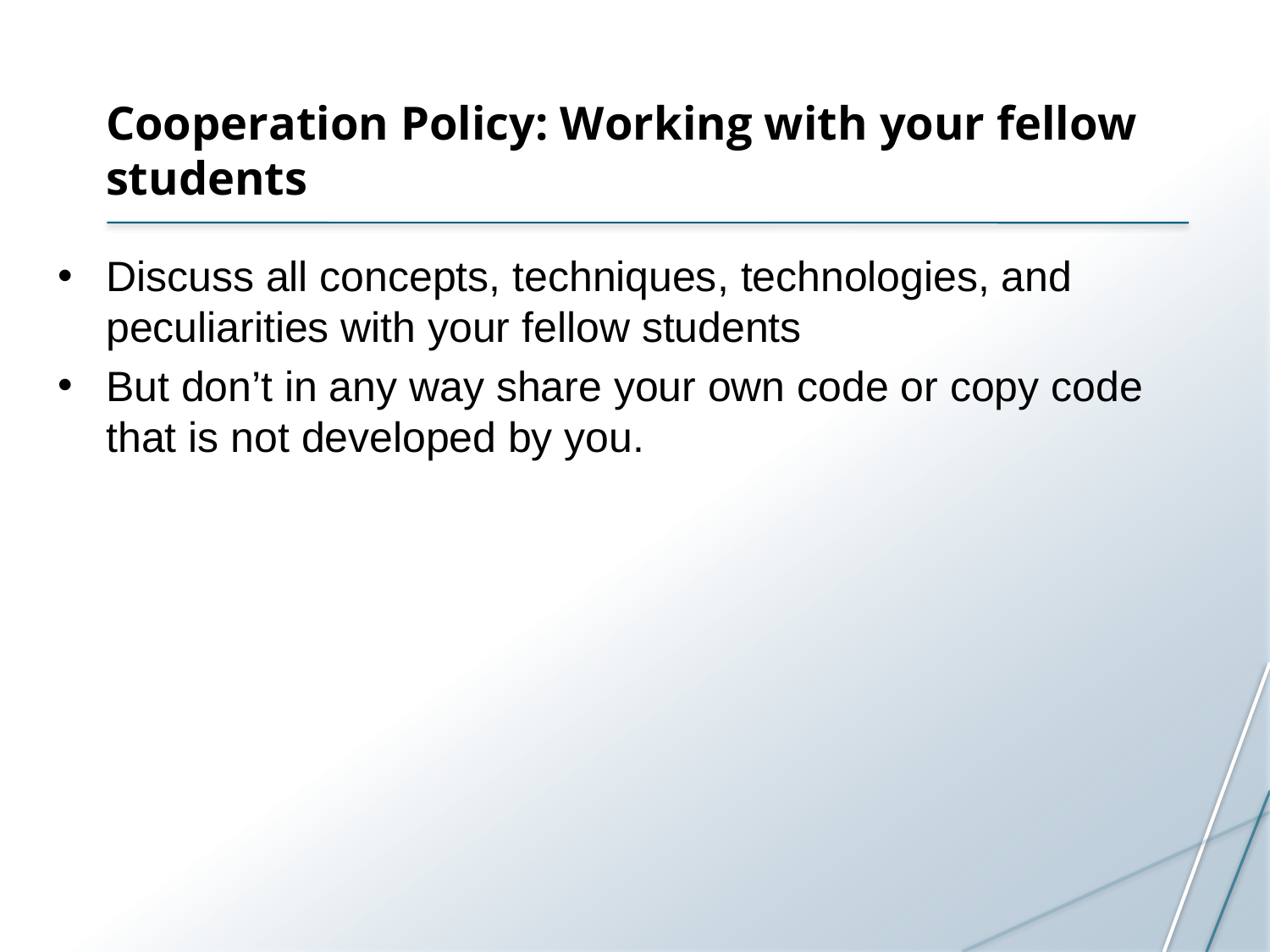

# Cooperation Policy: Working with your fellow students
Discuss all concepts, techniques, technologies, and peculiarities with your fellow students
But don’t in any way share your own code or copy code that is not developed by you.